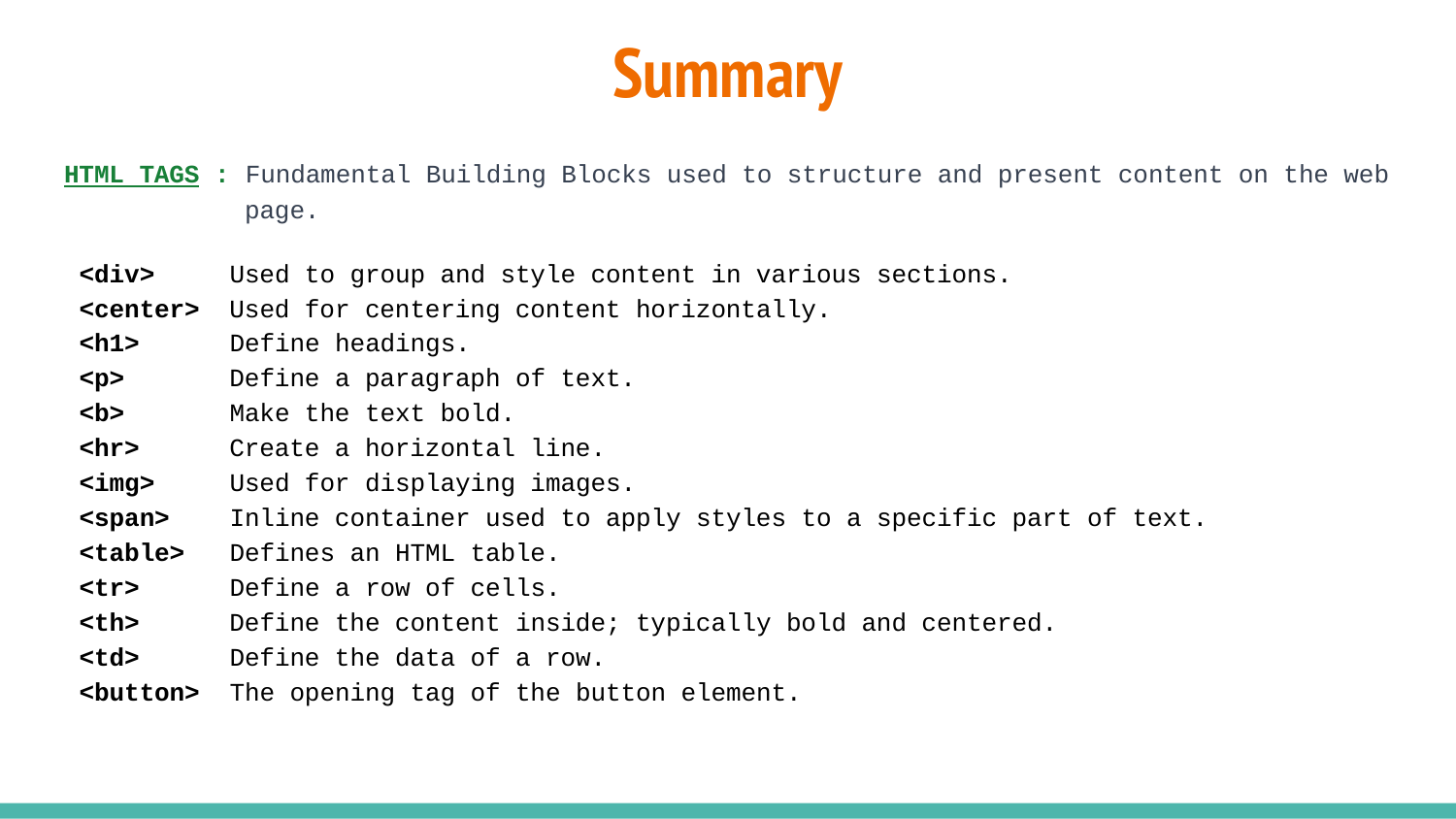

# Summary
HTML TAGS : Fundamental Building Blocks used to structure and present content on the web
            page.

 <div>     Used to group and style content in various sections.
 <center>  Used for centering content horizontally.
 <h1>      Define headings.
 <p>       Define a paragraph of text.
 <b>       Make the text bold.
 <hr>      Create a horizontal line.
 <img>     Used for displaying images.
 <span>    Inline container used to apply styles to a specific part of text.
 <table>   Defines an HTML table.
 <tr>      Define a row of cells.
 <th>      Define the content inside; typically bold and centered.
 <td>      Define the data of a row.
 <button>  The opening tag of the button element.